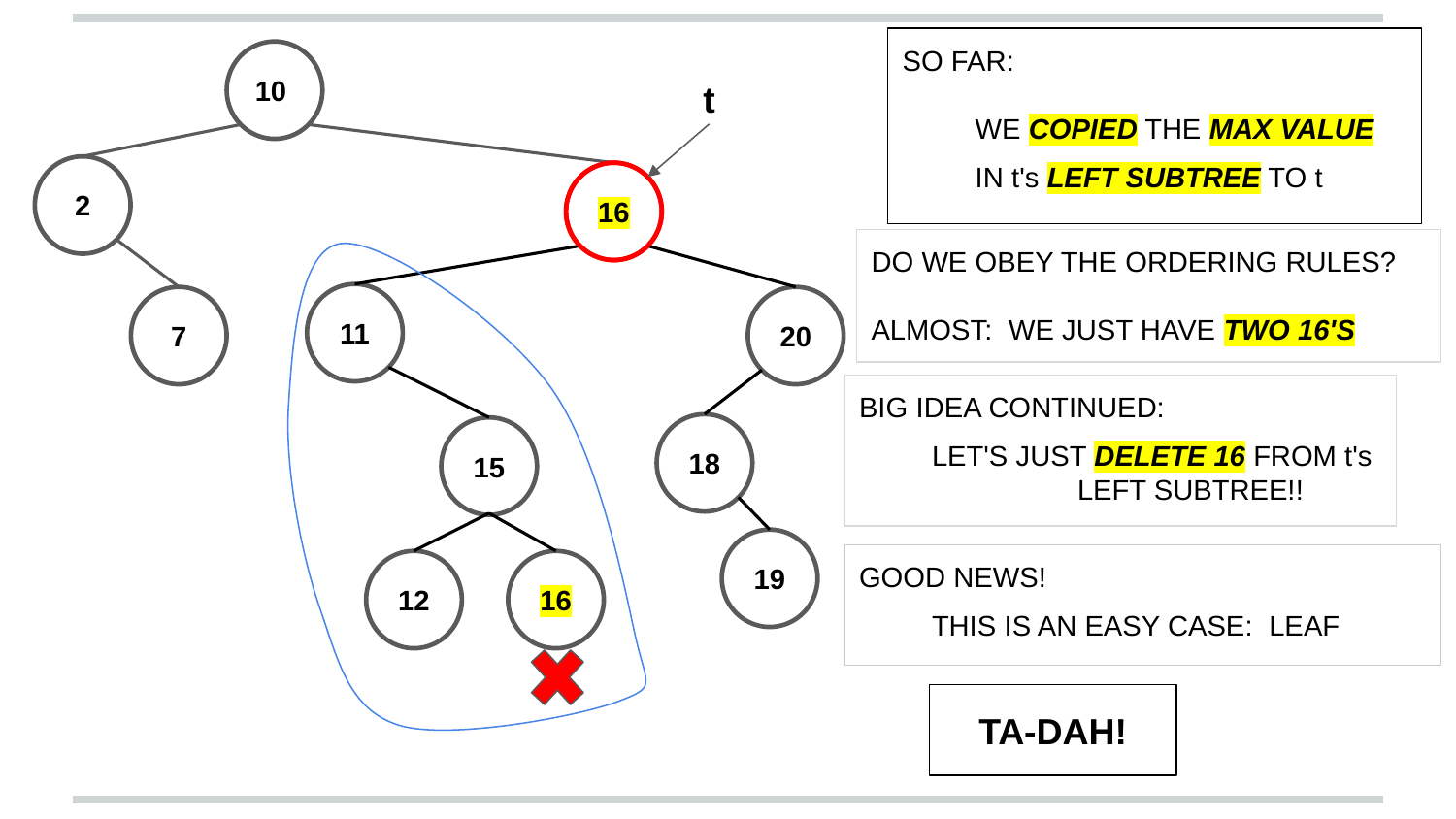

SO FAR:

WE COPIED THE MAX VALUE

IN t's LEFT SUBTREE TO t

10
t
2
17
16
DO WE OBEY THE ORDERING RULES?

ALMOST:  WE JUST HAVE TWO 16'S

11
7
20
BIG IDEA CONTINUED:

LET'S JUST DELETE 16 FROM t's 	LEFT SUBTREE!!
18
15
19
GOOD NEWS!

THIS IS AN EASY CASE:  LEAF
12
16

TA-DAH!